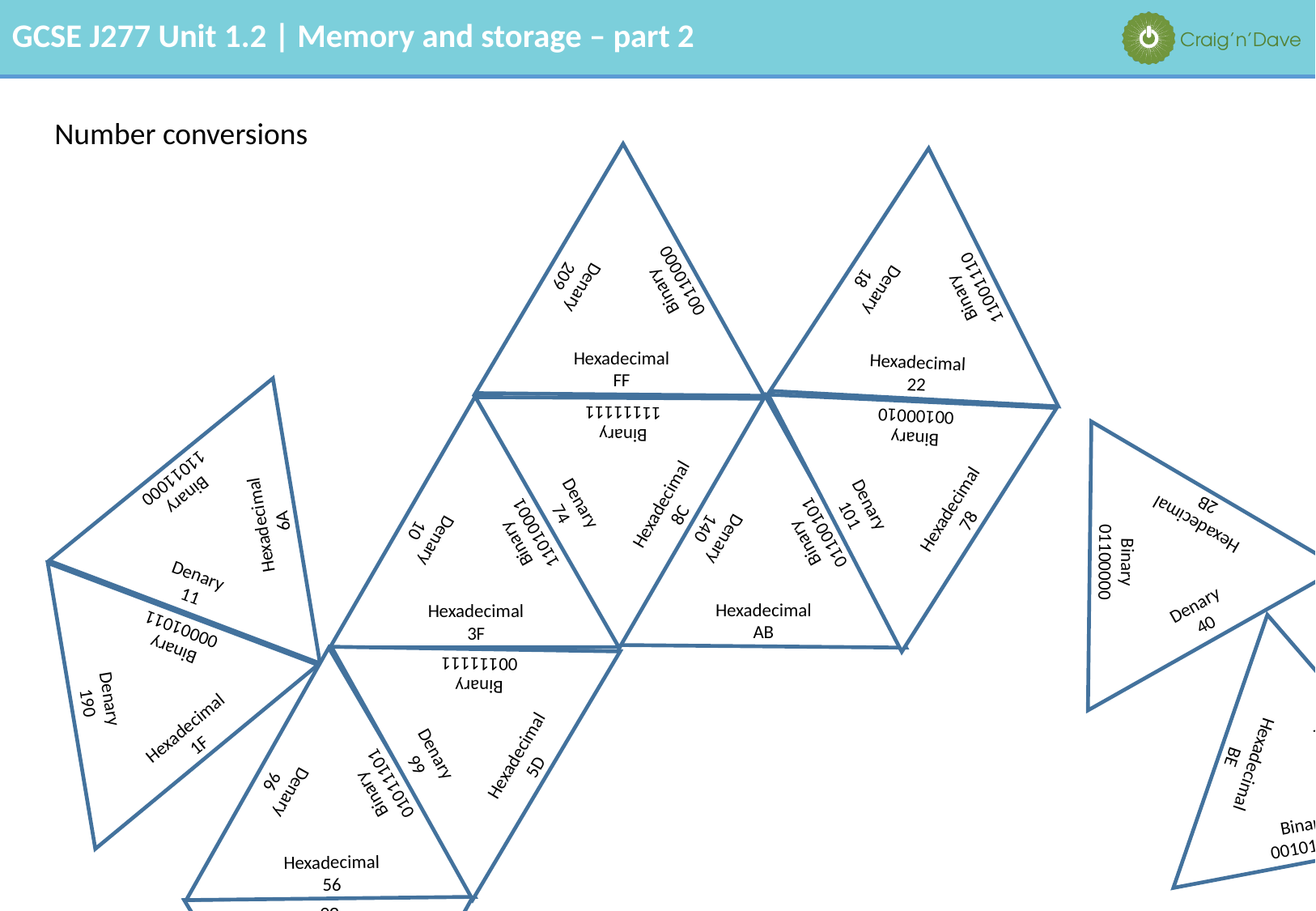

# Number conversions

Denary
18
Binary
11001110
Hexadecimal
22

Denary
101
Binary
00100010
Hexadecimal
78

Denary
140
Binary
01100101
Hexadecimal
AB

Denary
209
Binary
00110000
Hexadecimal
FF

Denary
74
Binary
11111111
Hexadecimal
8C

Denary
40
Binary
01100000
Hexadecimal
2B

Denary
11
Binary
11011000
Hexadecimal
6A

Denary
190
Binary
00001011
Hexadecimal
1F

Denary
86
Binary
01001010
Hexadecimal
D8

Denary
99
Binary
00111111
Hexadecimal
5D

Denary
96
Binary
01011101
Hexadecimal
56

Denary
10
Binary
11010001
Hexadecimal
3F

Denary
130
Binary
00101011
Hexadecimal
BE